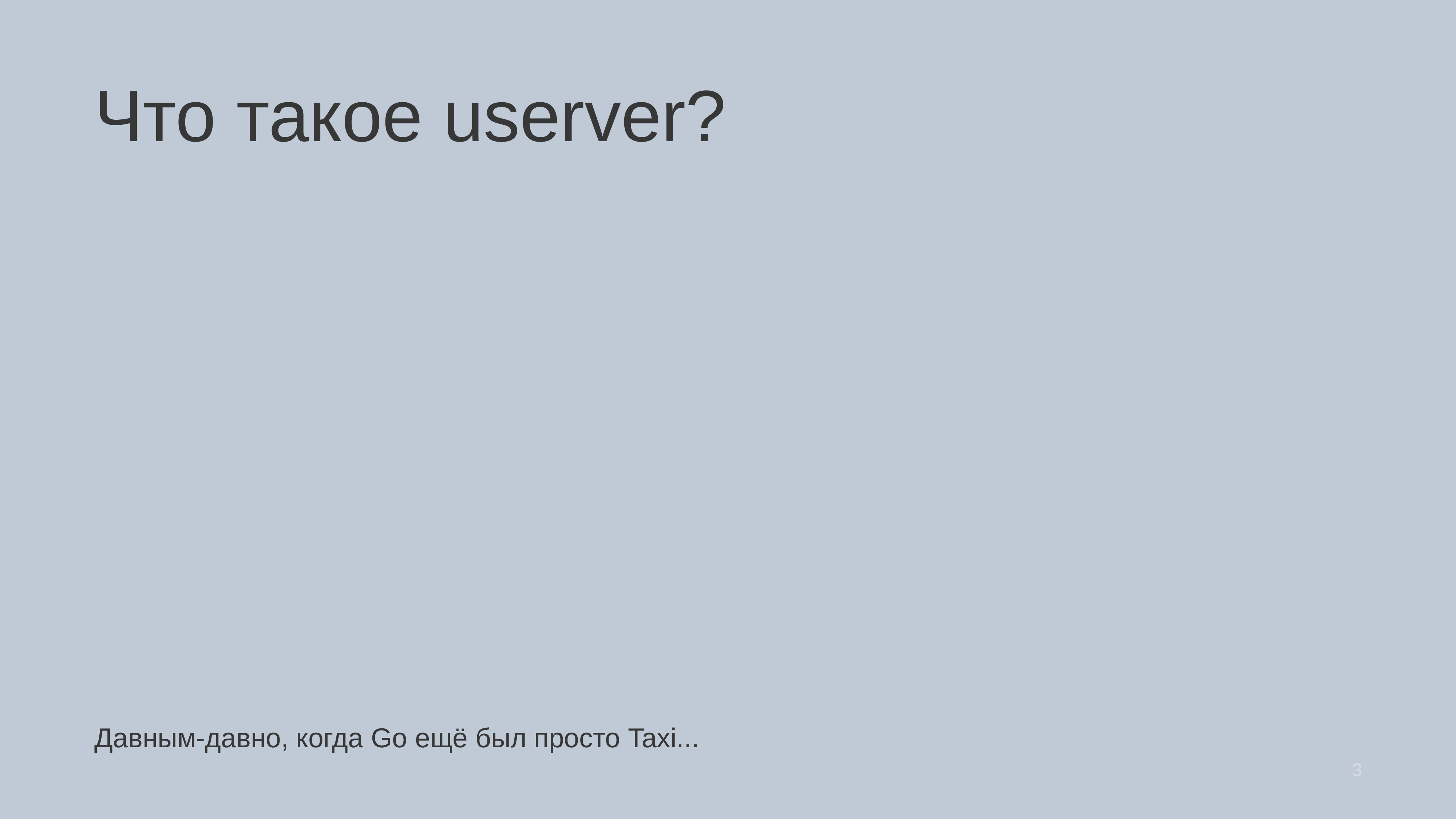

# Что такое userver?
Давным-давно, когда Go ещё был просто Taxi...
3